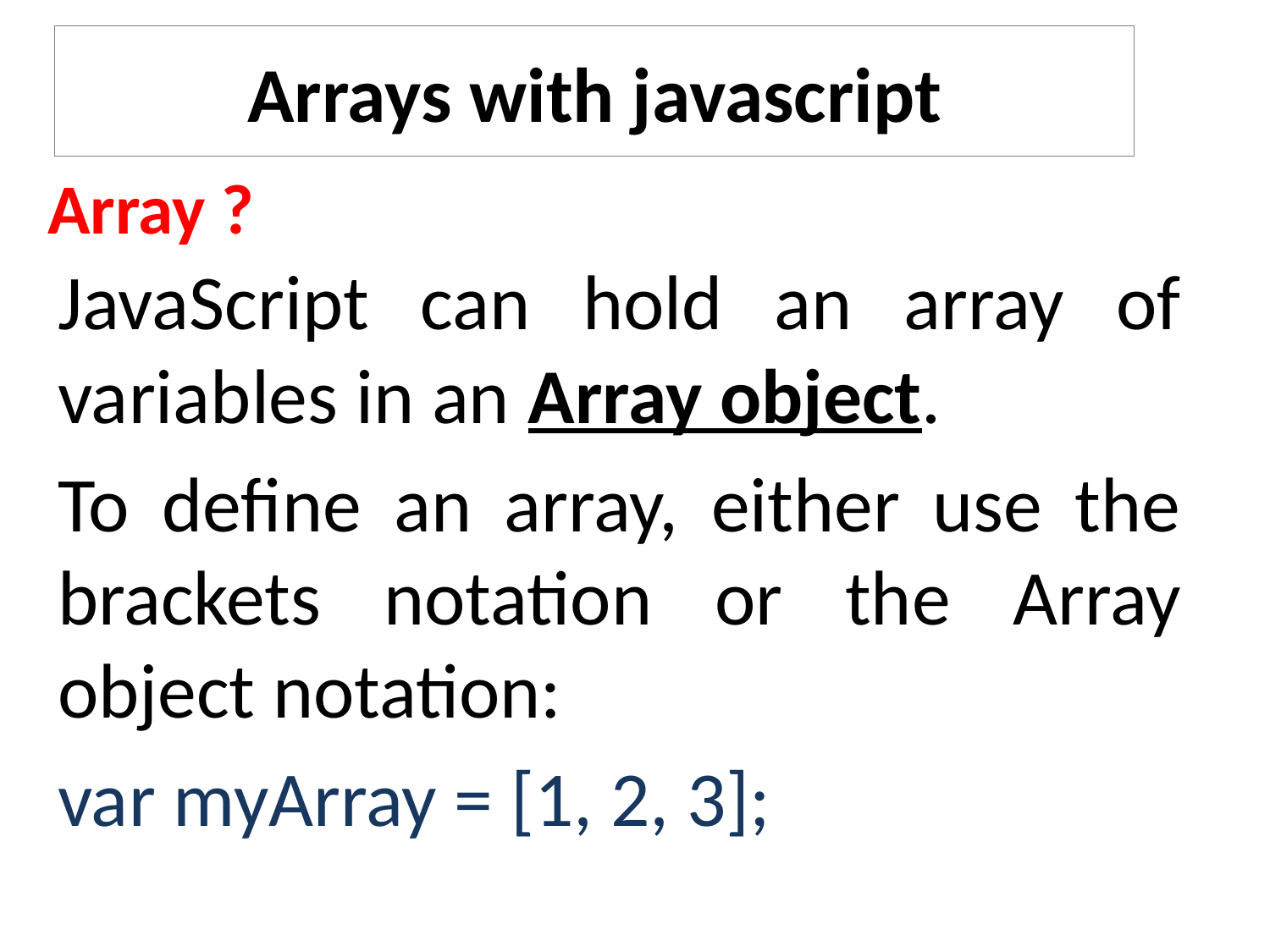

# Arrays with javascript
Array ?
JavaScript can hold an array of variables in an Array object.
To define an array, either use the brackets notation or the Array object notation:
var myArray = [1, 2, 3];